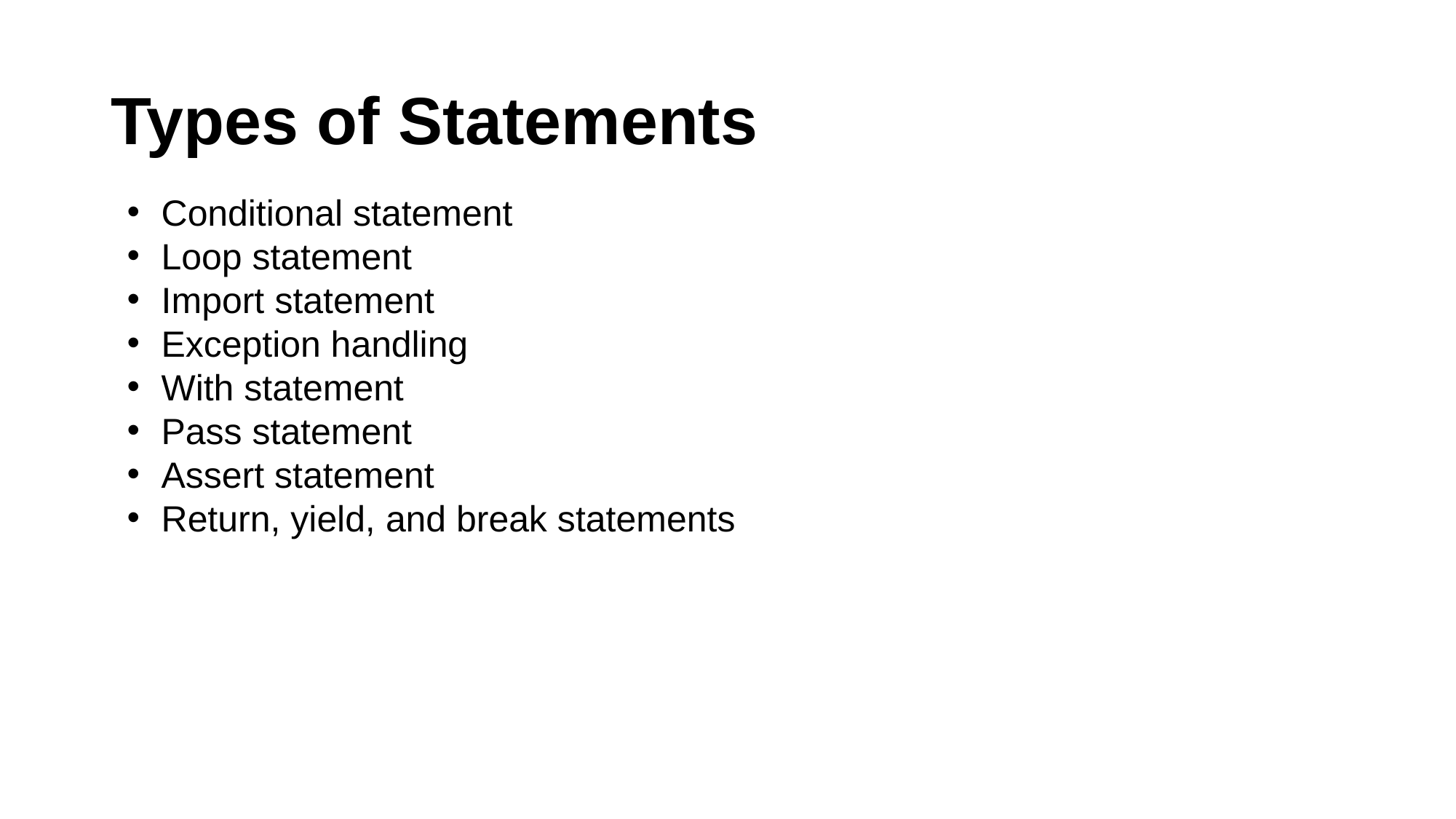

# Types of Statements
Conditional statement
Loop statement
Import statement
Exception handling
With statement
Pass statement
Assert statement
Return, yield, and break statements